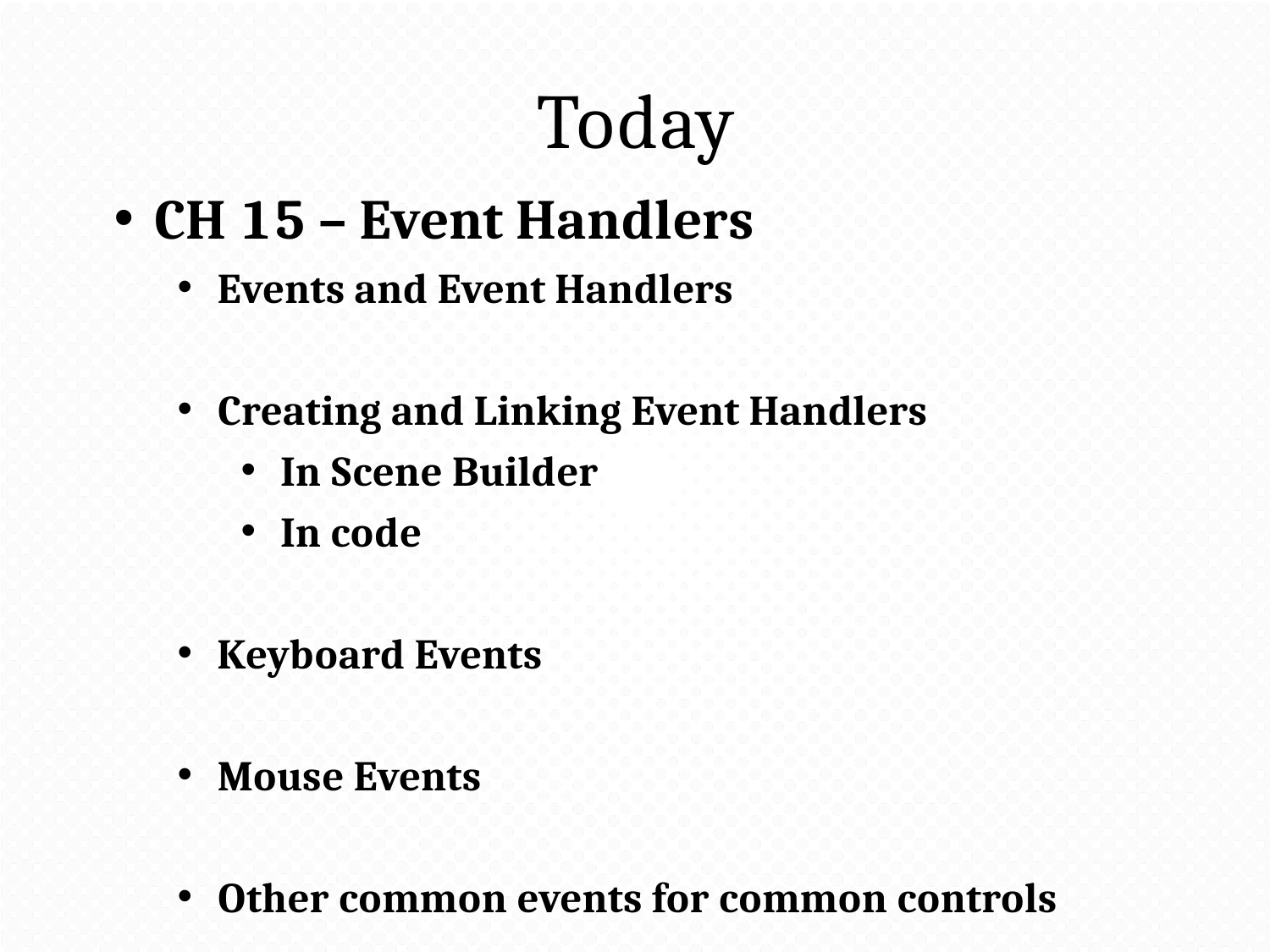

# Today
CH 15 – Event Handlers
Events and Event Handlers

Creating and Linking Event Handlers
In Scene Builder
In code

Keyboard Events

Mouse Events

Other common events for common controls